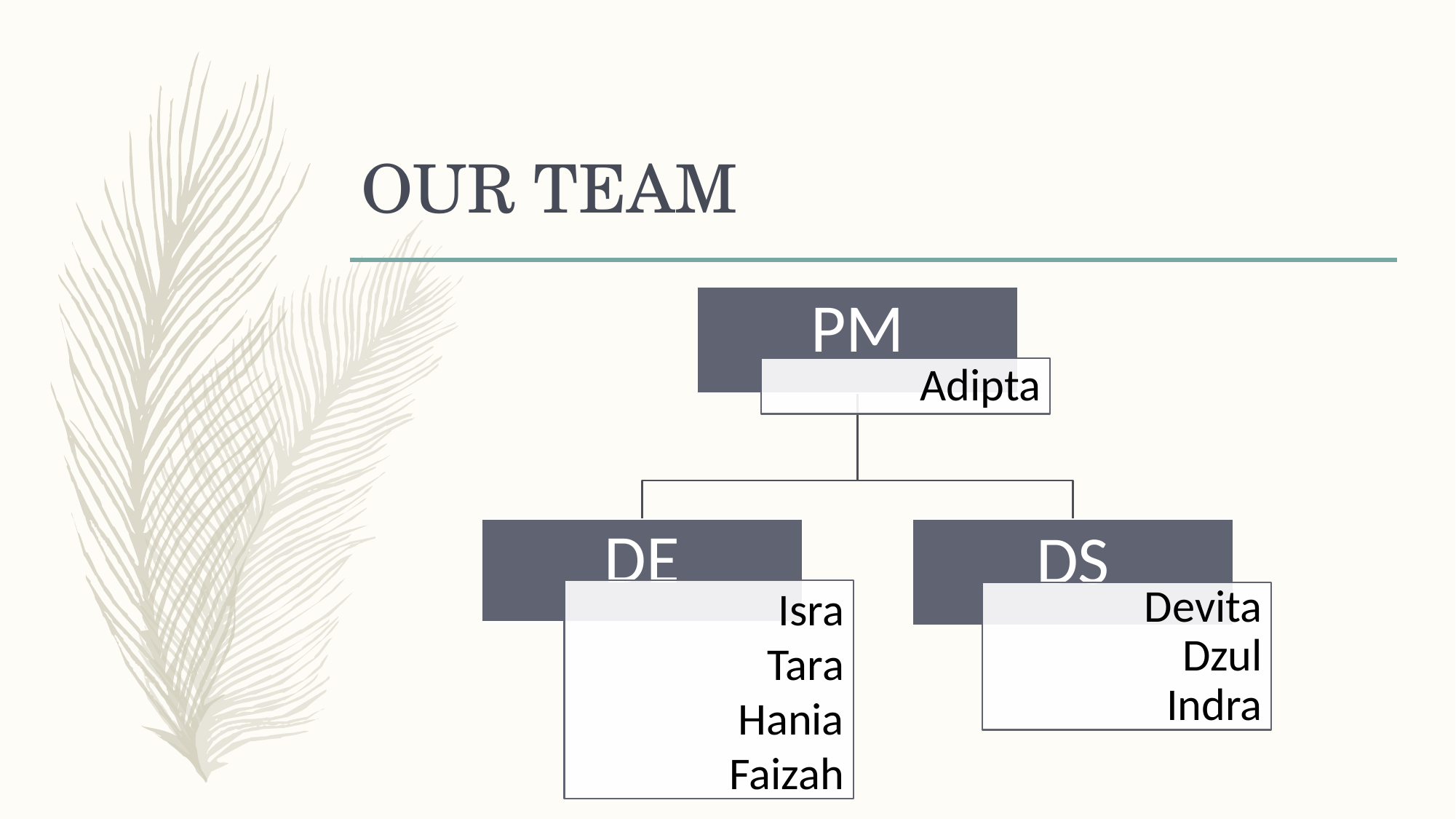

# OUR TEAM
PM
Adipta
DE
Isra
Tara
Hania
Faizah
DS
Devita
Dzul
Indra